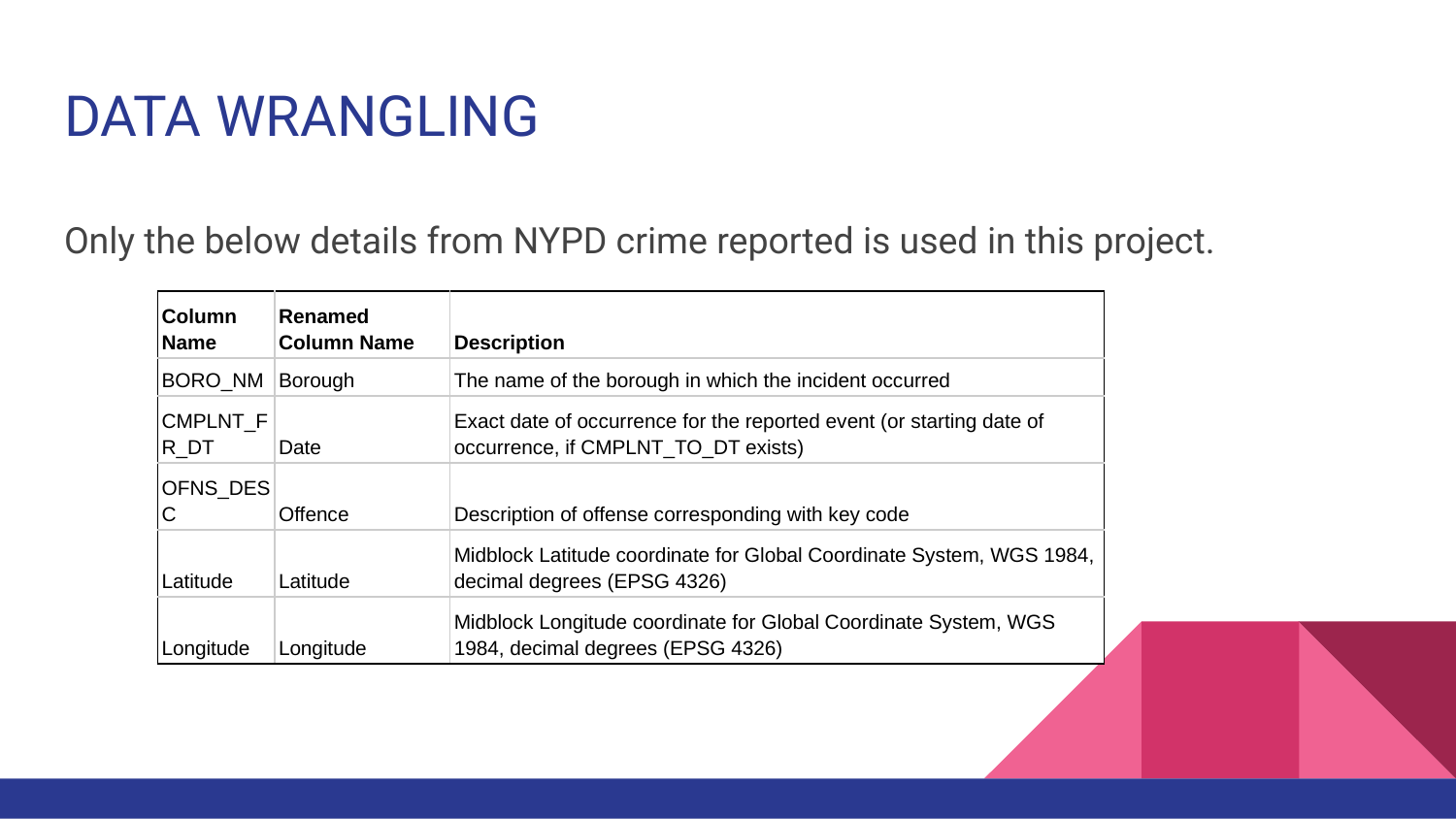

# DATA WRANGLING
Only the below details from NYPD crime reported is used in this project.

| Column Name | Renamed Column Name | Description |
| --- | --- | --- |
| BORO\_NM | Borough | The name of the borough in which the incident occurred |
| CMPLNT\_FR\_DT | Date | Exact date of occurrence for the reported event (or starting date of occurrence, if CMPLNT\_TO\_DT exists) |
| OFNS\_DESC | Offence | Description of offense corresponding with key code |
| Latitude | Latitude | Midblock Latitude coordinate for Global Coordinate System, WGS 1984, decimal degrees (EPSG 4326) |
| Longitude | Longitude | Midblock Longitude coordinate for Global Coordinate System, WGS 1984, decimal degrees (EPSG 4326) |